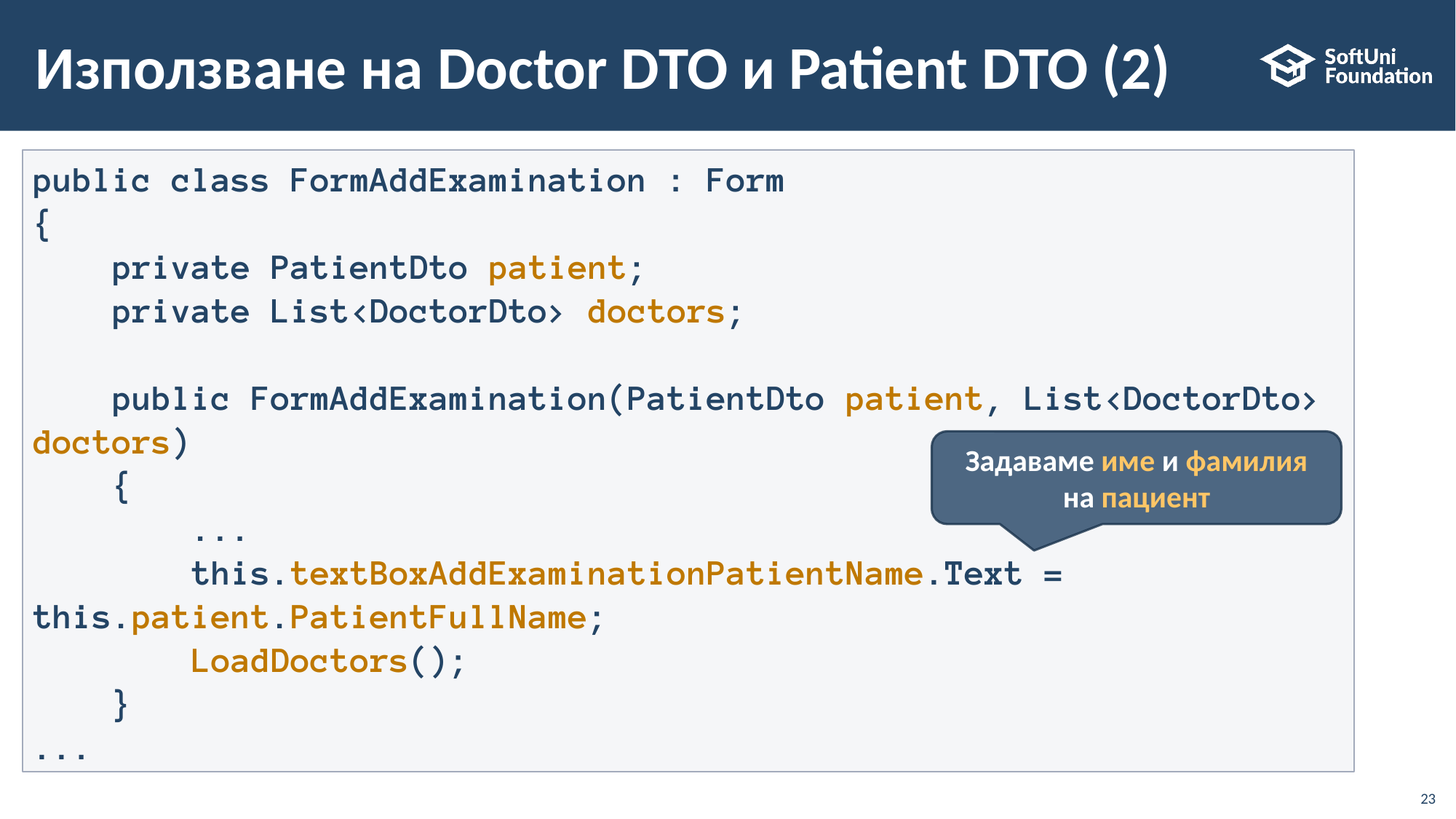

# Използване на Doctor DTO и Patient DTO (2)
public class FormAddExamination : Form
{
    private PatientDto patient;
    private List<DoctorDto> doctors;

    public FormAddExamination(PatientDto patient, List<DoctorDto> doctors)
    {
        ...
        this.textBoxAddExaminationPatientName.Text =         this.patient.PatientFullName;
        LoadDoctors();
    }
...
Задаваме име и фамилия на пациент
23